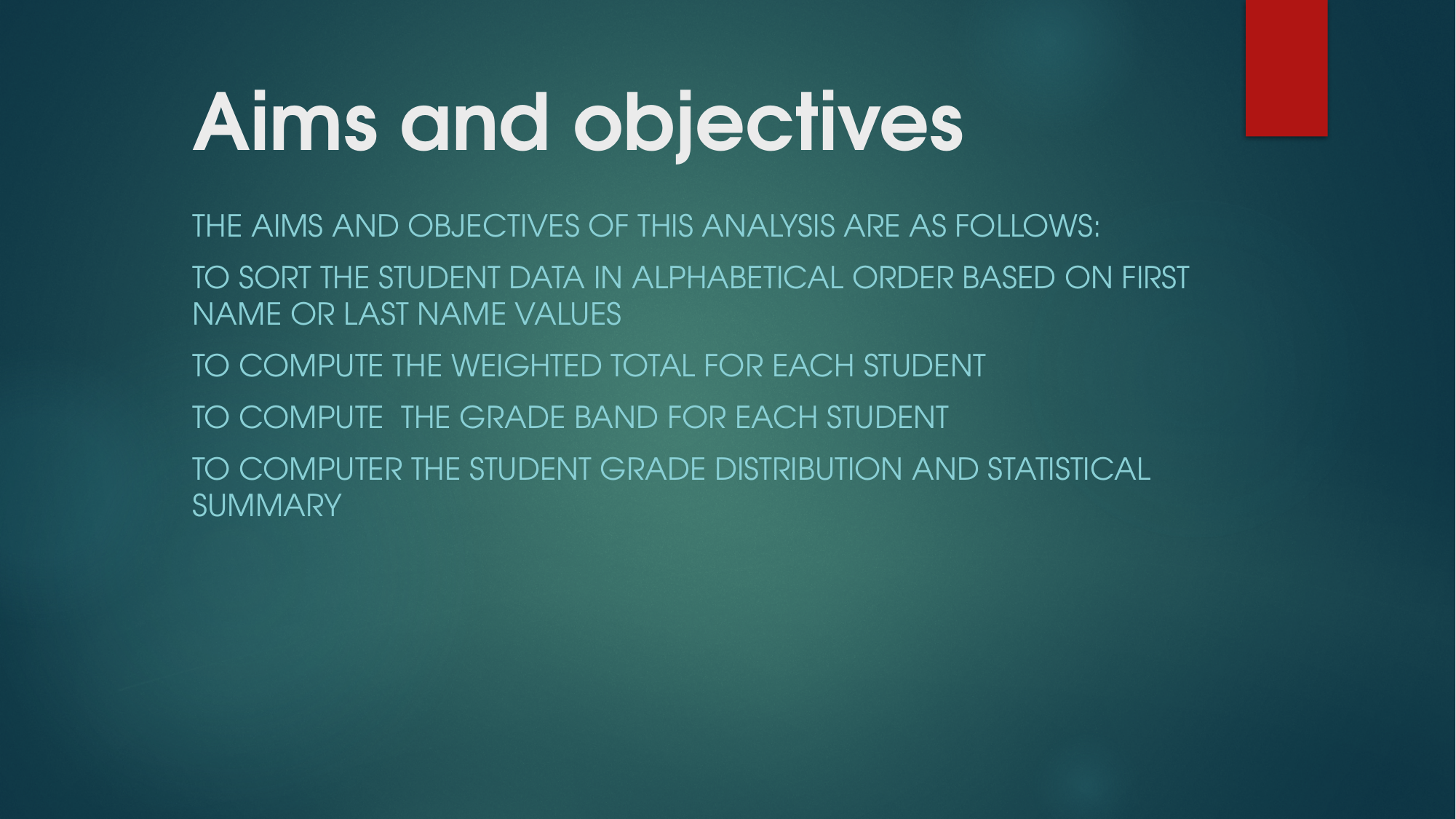

# Aims and objectives
The aims and objectives of this analysis are as follows:
To sort the student data in alphabetical order based on first name or last name values
To compute the weighted total for each student
To compute  the grade band for each student
To computer the student grade distribution and statistical summary